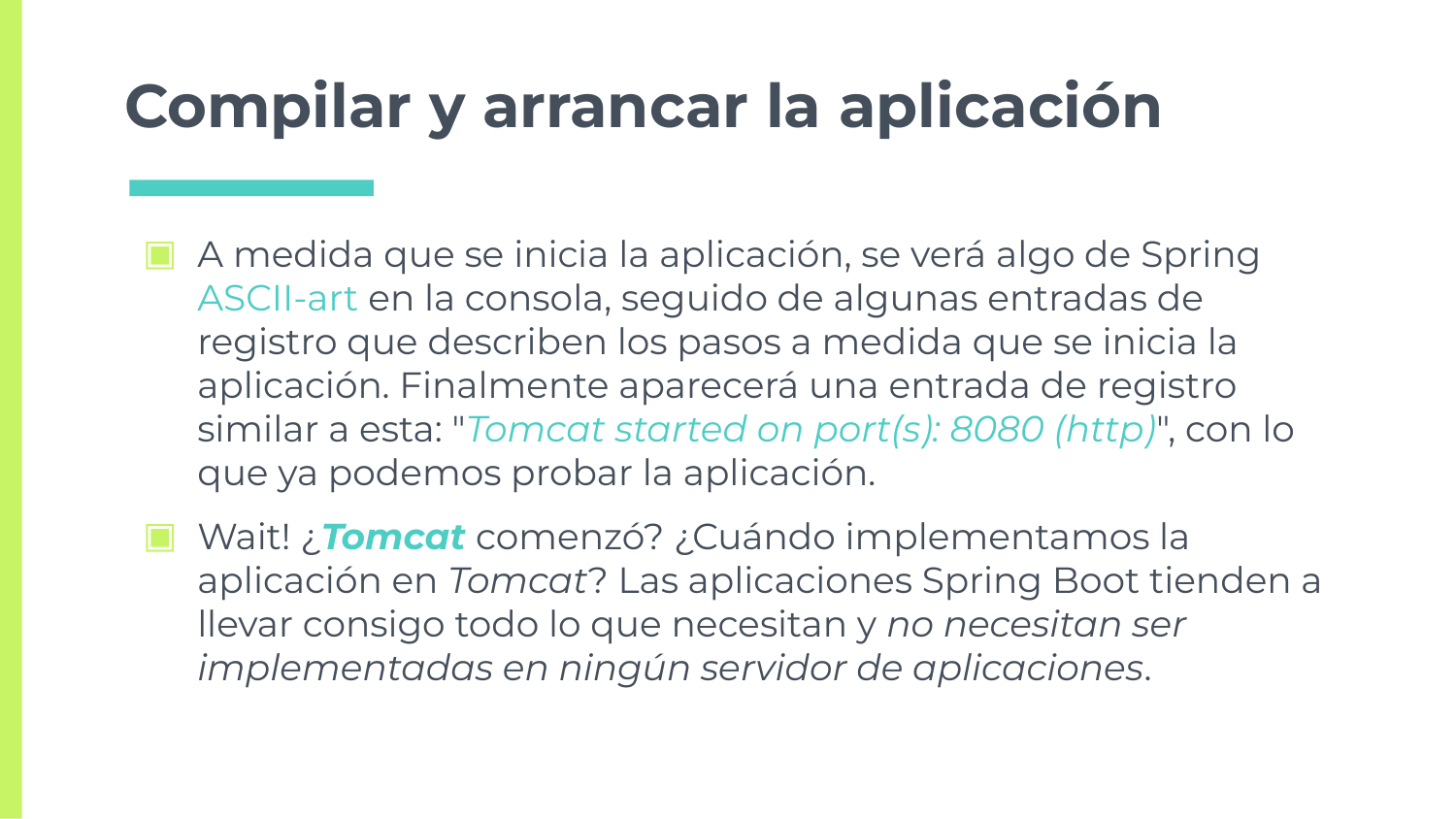

# Compilar y arrancar la aplicación
A medida que se inicia la aplicación, se verá algo de Spring ASCII-art en la consola, seguido de algunas entradas de registro que describen los pasos a medida que se inicia la aplicación. Finalmente aparecerá una entrada de registro similar a esta: "Tomcat started on port(s): 8080 (http)", con lo que ya podemos probar la aplicación.
Wait! ¿Tomcat comenzó? ¿Cuándo implementamos la aplicación en Tomcat? Las aplicaciones Spring Boot tienden a llevar consigo todo lo que necesitan y no necesitan ser implementadas en ningún servidor de aplicaciones.